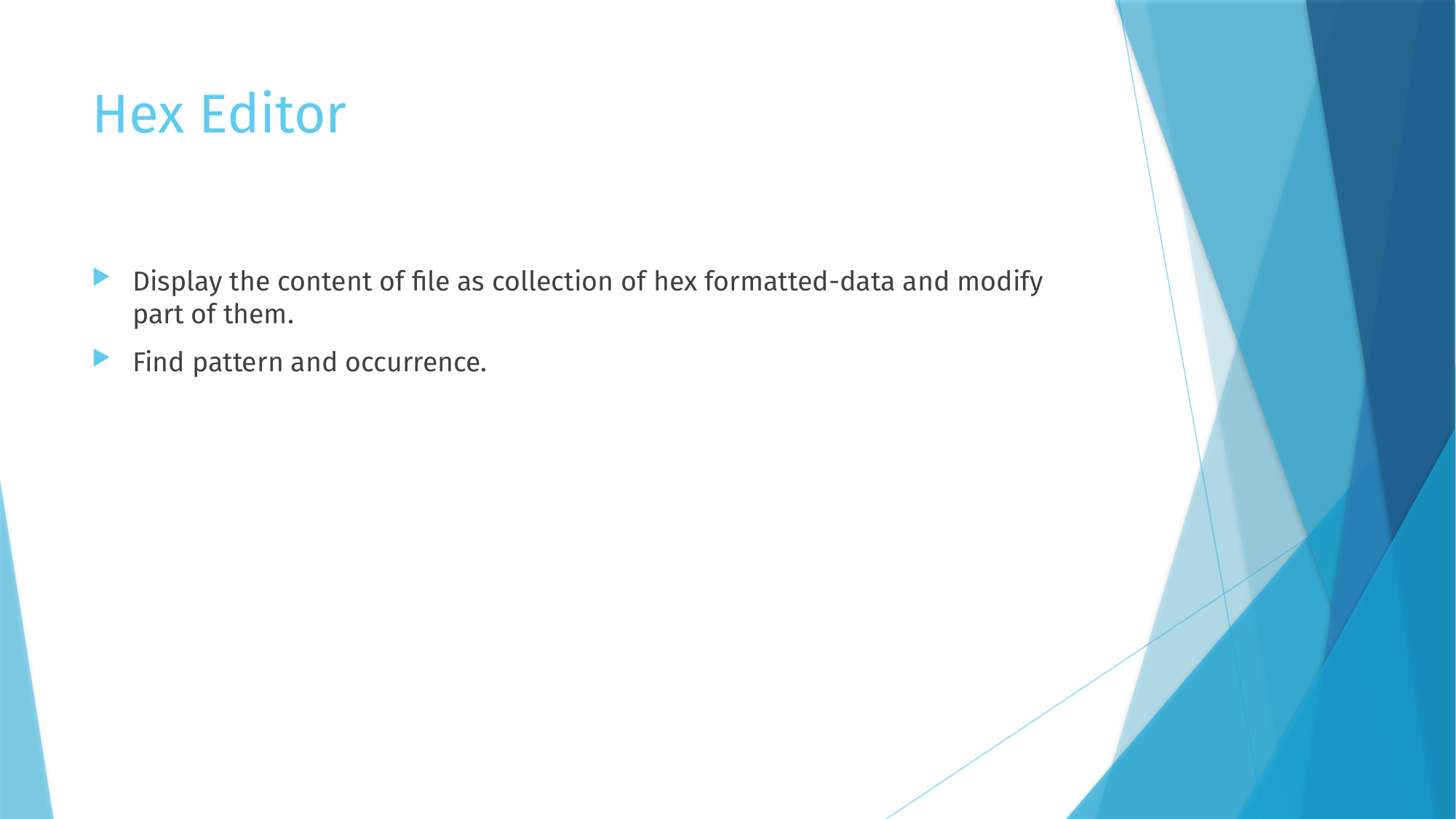

# Hex Editor
Display the content of file as collection of hex formatted-data and modify part of them.
Find pattern and occurrence.